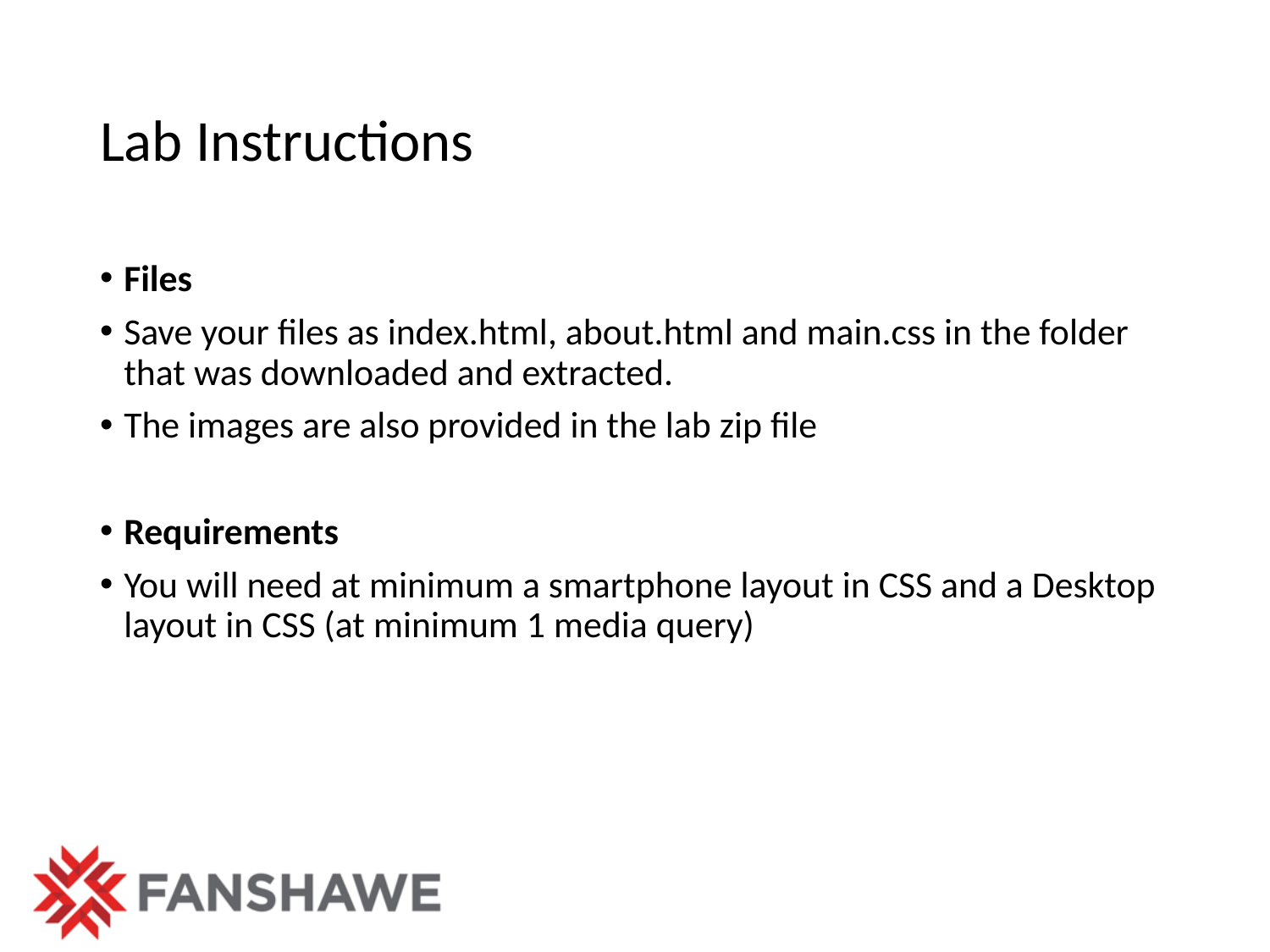

# Lab Instructions
Files
Save your files as index.html, about.html and main.css in the folder that was downloaded and extracted.
The images are also provided in the lab zip file

Requirements
You will need at minimum a smartphone layout in CSS and a Desktop layout in CSS (at minimum 1 media query)